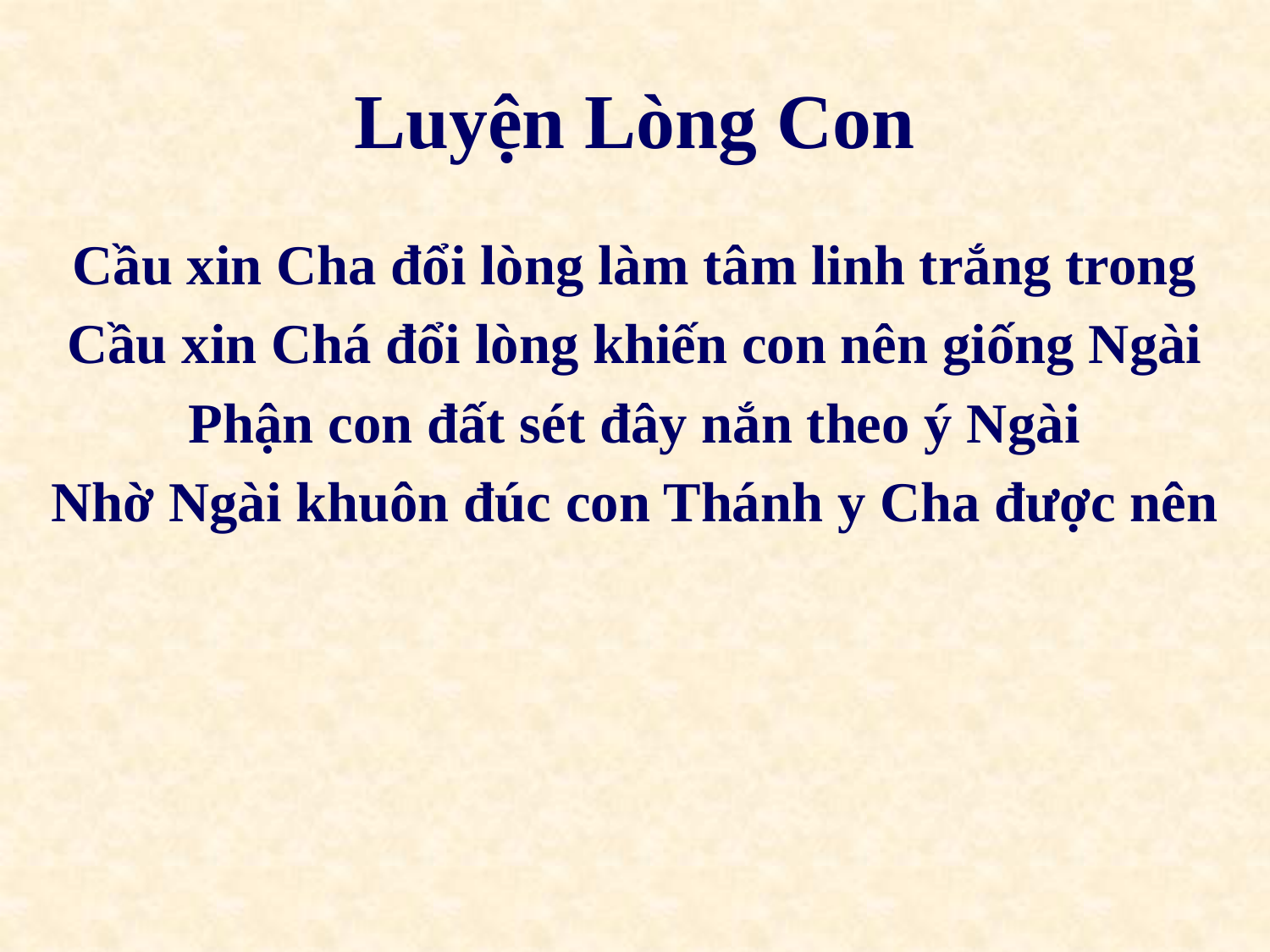

# Luyện Lòng Con
Cầu xin Cha đổi lòng làm tâm linh trắng trong
Cầu xin Chá đổi lòng khiến con nên giống Ngài
Phận con đất sét đây nắn theo ý Ngài
Nhờ Ngài khuôn đúc con Thánh y Cha được nên